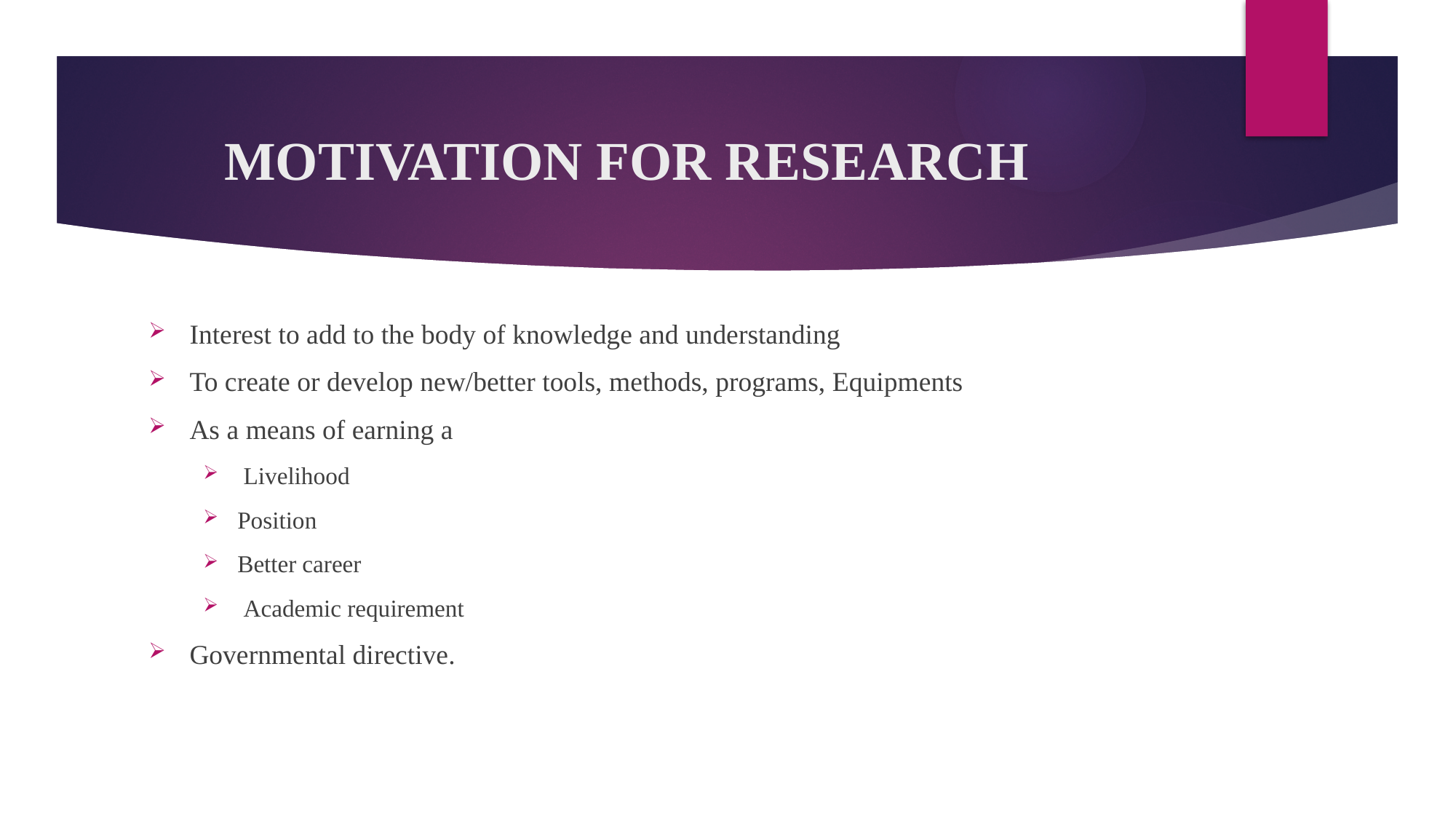

# MOTIVATION FOR RESEARCH
Interest to add to the body of knowledge and understanding
To create or develop new/better tools, methods, programs, Equipments
As a means of earning a
 Livelihood
Position
Better career
 Academic requirement
Governmental directive.